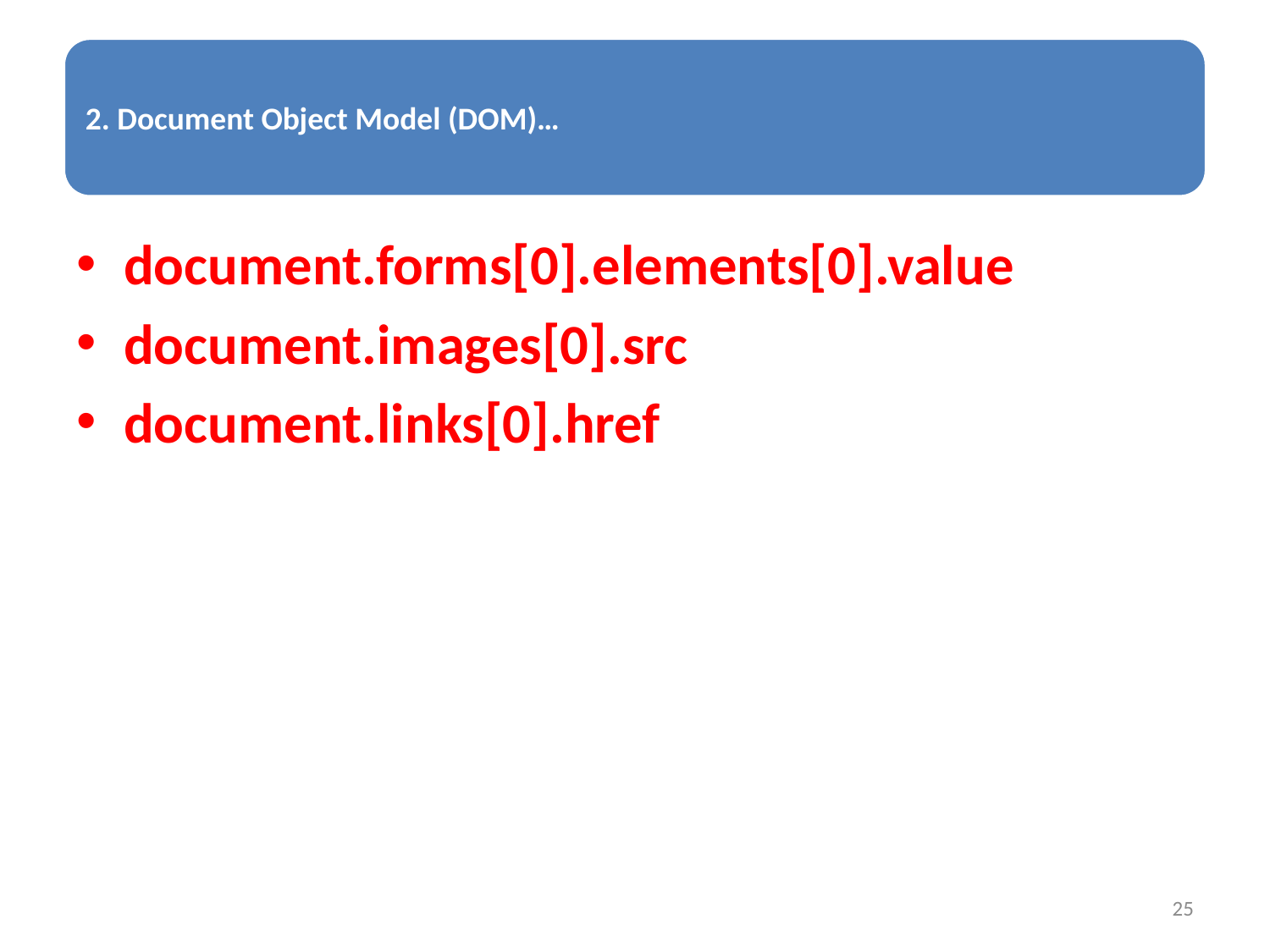

2. Document Object Model (DOM)…
document.forms[0].elements[0].value
document.images[0].src
document.links[0].href
25